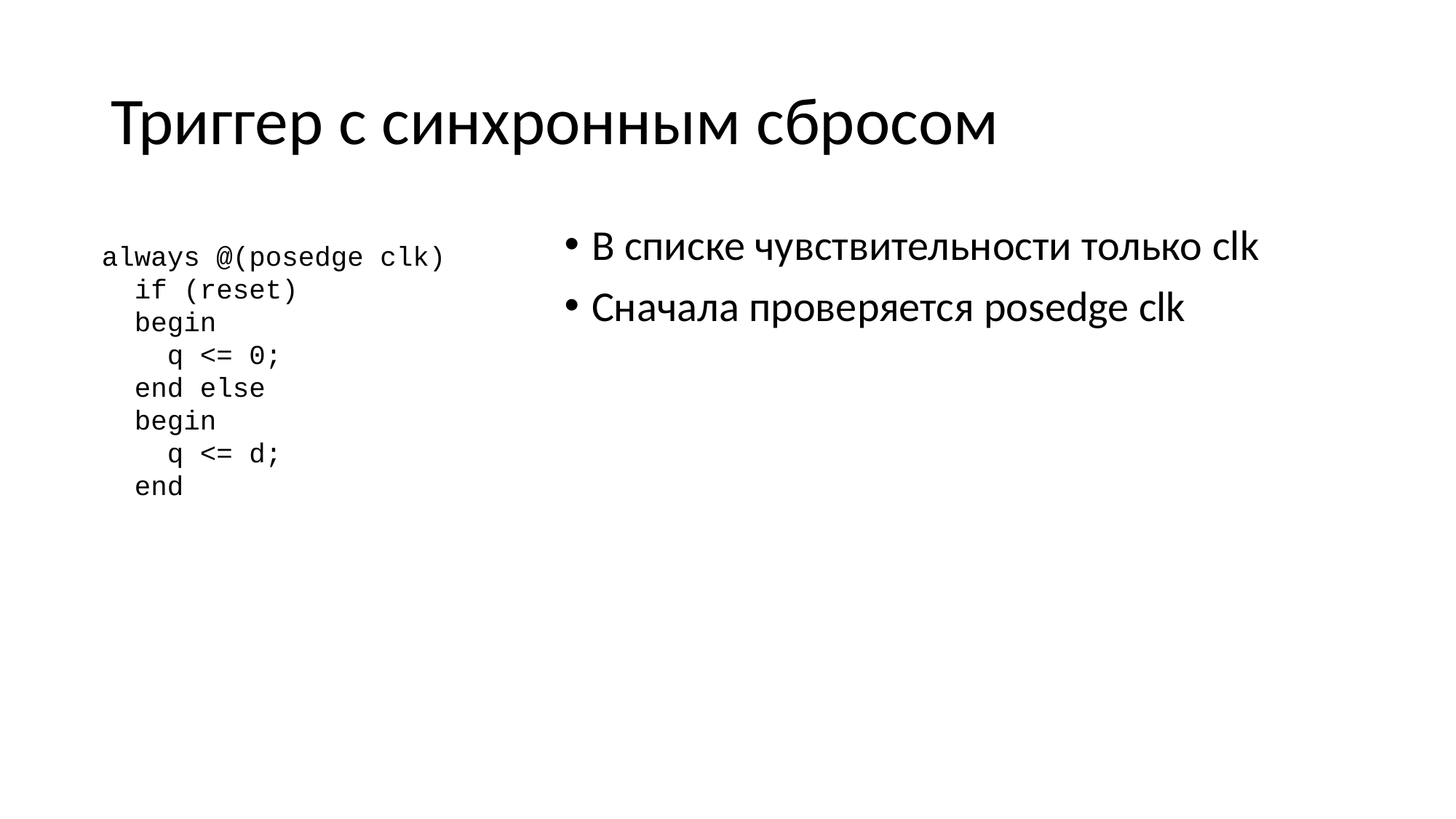

# Триггер с синхронным сбросом
В списке чувствительности только clk
Сначала проверяется posedge clk
always @(posedge clk)
  if (reset)
  begin
    q <= 0;
  end else
  begin
    q <= d;
  end